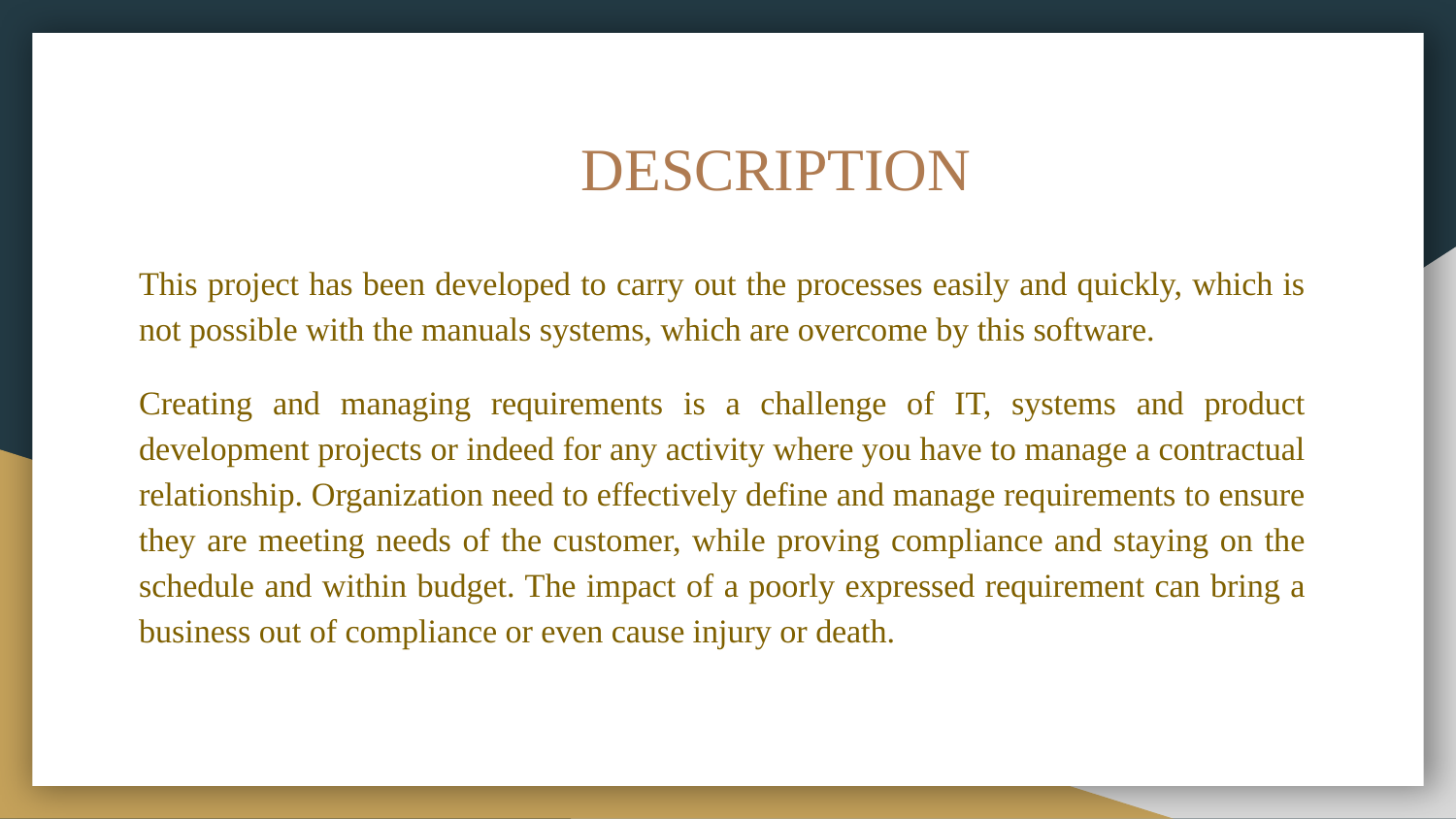

# DESCRIPTION

This project has been developed to carry out the processes easily and quickly, which is not possible with the manuals systems, which are overcome by this software.
Creating and managing requirements is a challenge of IT, systems and product development projects or indeed for any activity where you have to manage a contractual relationship. Organization need to effectively define and manage requirements to ensure they are meeting needs of the customer, while proving compliance and staying on the schedule and within budget. The impact of a poorly expressed requirement can bring a business out of compliance or even cause injury or death.